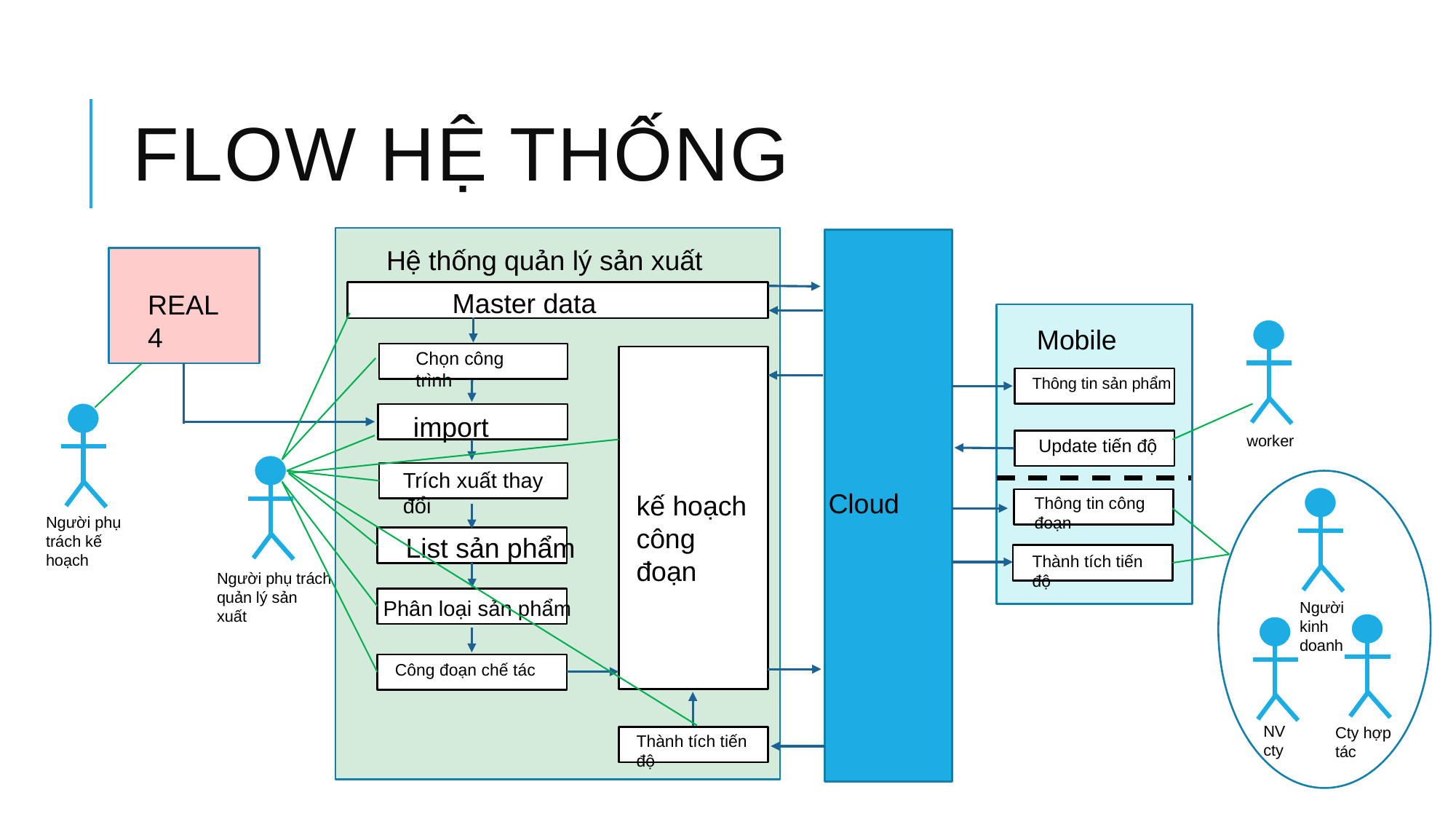

# Flow hệ thống

Hệ thống quản lý sản xuất

Master data
REAL4

Mobile

Chọn công trình

Thông tin sản phẩm

import
worker
Update tiến độ

Trích xuất thay đổi

Cloud
kế hoạch công đoạn

Thông tin công đoạn

Người phụ trách kế hoạch
List sản phẩm

Thành tích tiến độ
Người phụ trách quản lý sản xuất

Phân loại sản phẩm
Người kinh doanh

Công đoạn chế tác

NV cty
Cty hợp tác
Thành tích tiến độ